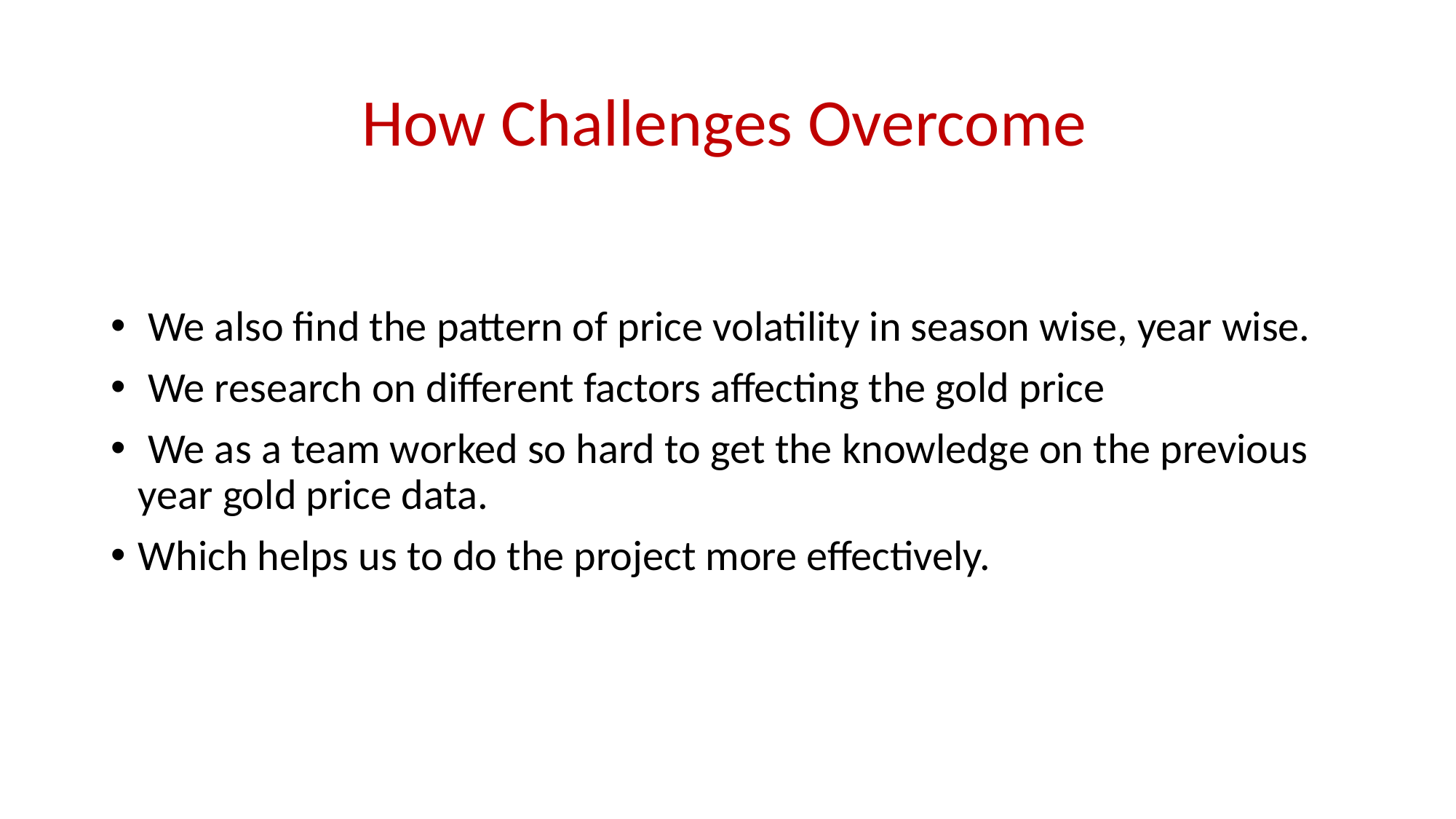

# How Challenges Overcome
 We also find the pattern of price volatility in season wise, year wise.
 We research on different factors affecting the gold price
 We as a team worked so hard to get the knowledge on the previous year gold price data.
Which helps us to do the project more effectively.